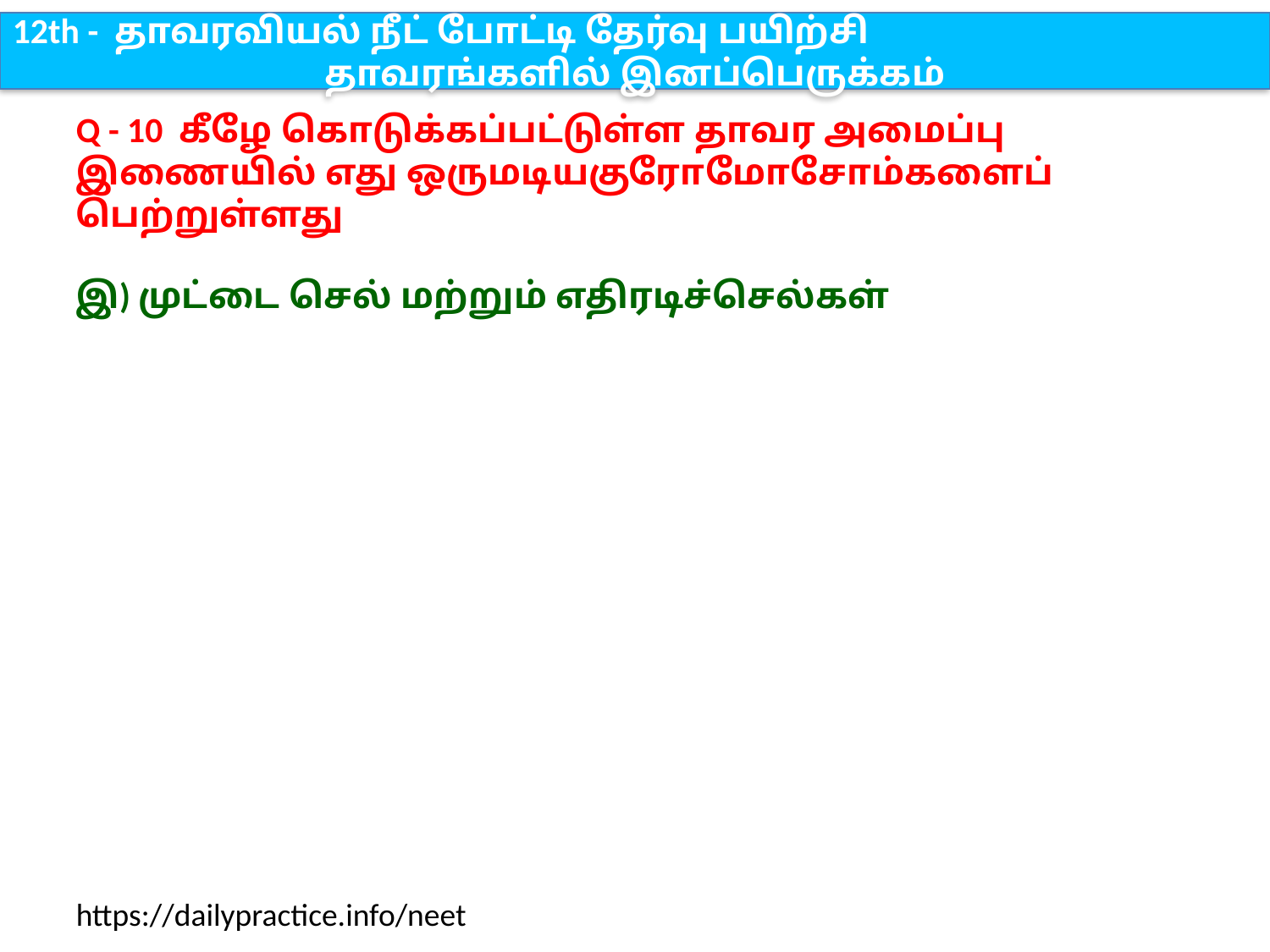

12th -  தாவரவியல் நீட் போட்டி தேர்வு பயிற்சி
தாவரங்களில் இனப்பெருக்கம்

Q - 10  கீழே கொடுக்கப்பட்டுள்ள தாவர அமைப்பு இணையில் எது ஒருமடியகுரோமோசோம்களைப் பெற்றுள்ளது

இ) முட்டை செல் மற்றும் எதிரடிச்செல்கள்
https://dailypractice.info/neet